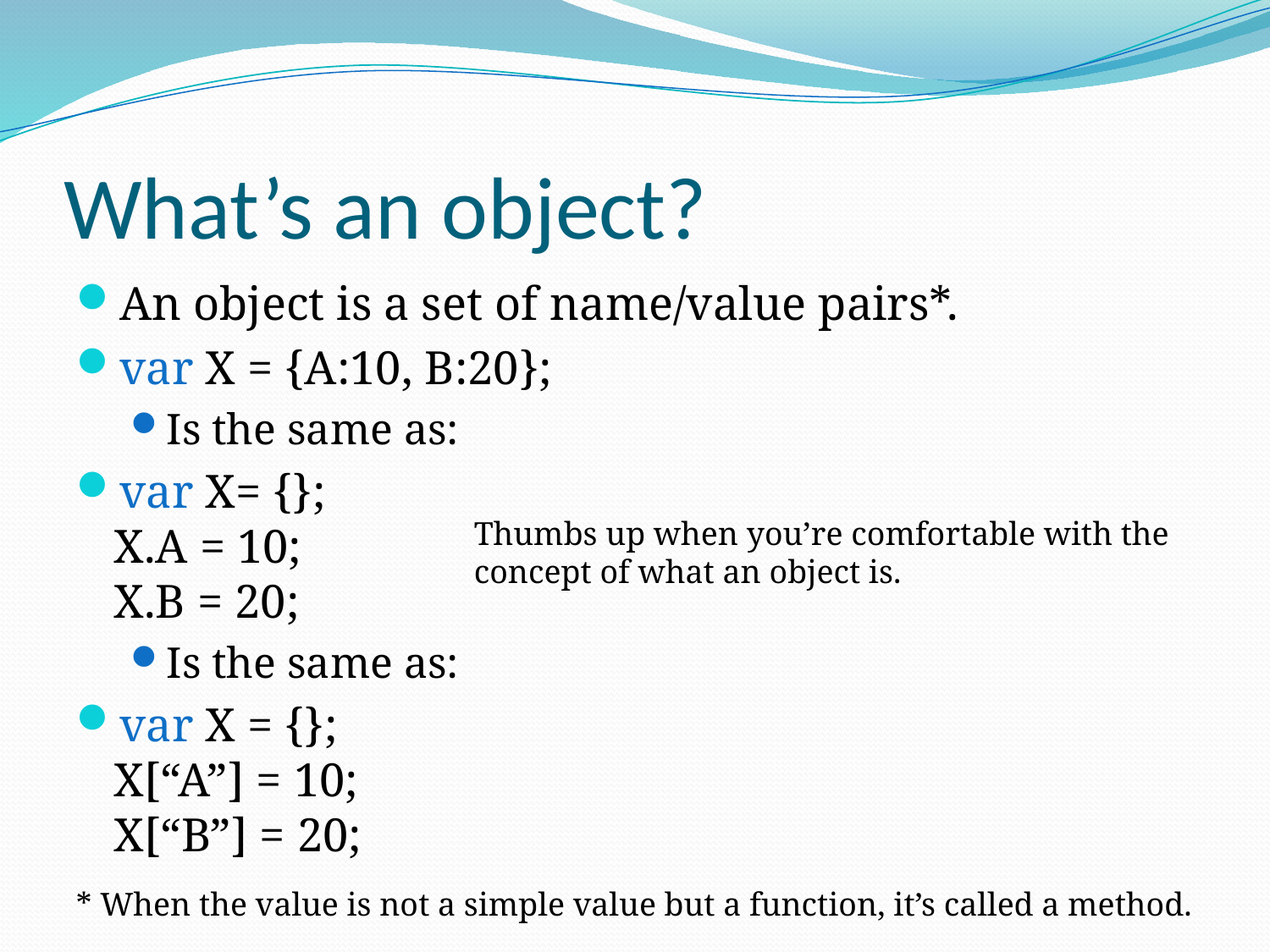

# What’s an object?
An object is a set of name/value pairs*.
var X = {A:10, B:20};
Is the same as:
var X= {};
X.A = 10;
X.B = 20;
Is the same as:
var X = {};
X[“A”] = 10;
X[“B”] = 20;
Thumbs up when you’re comfortable with the
concept of what an object is.
* When the value is not a simple value but a function, it’s called a method.